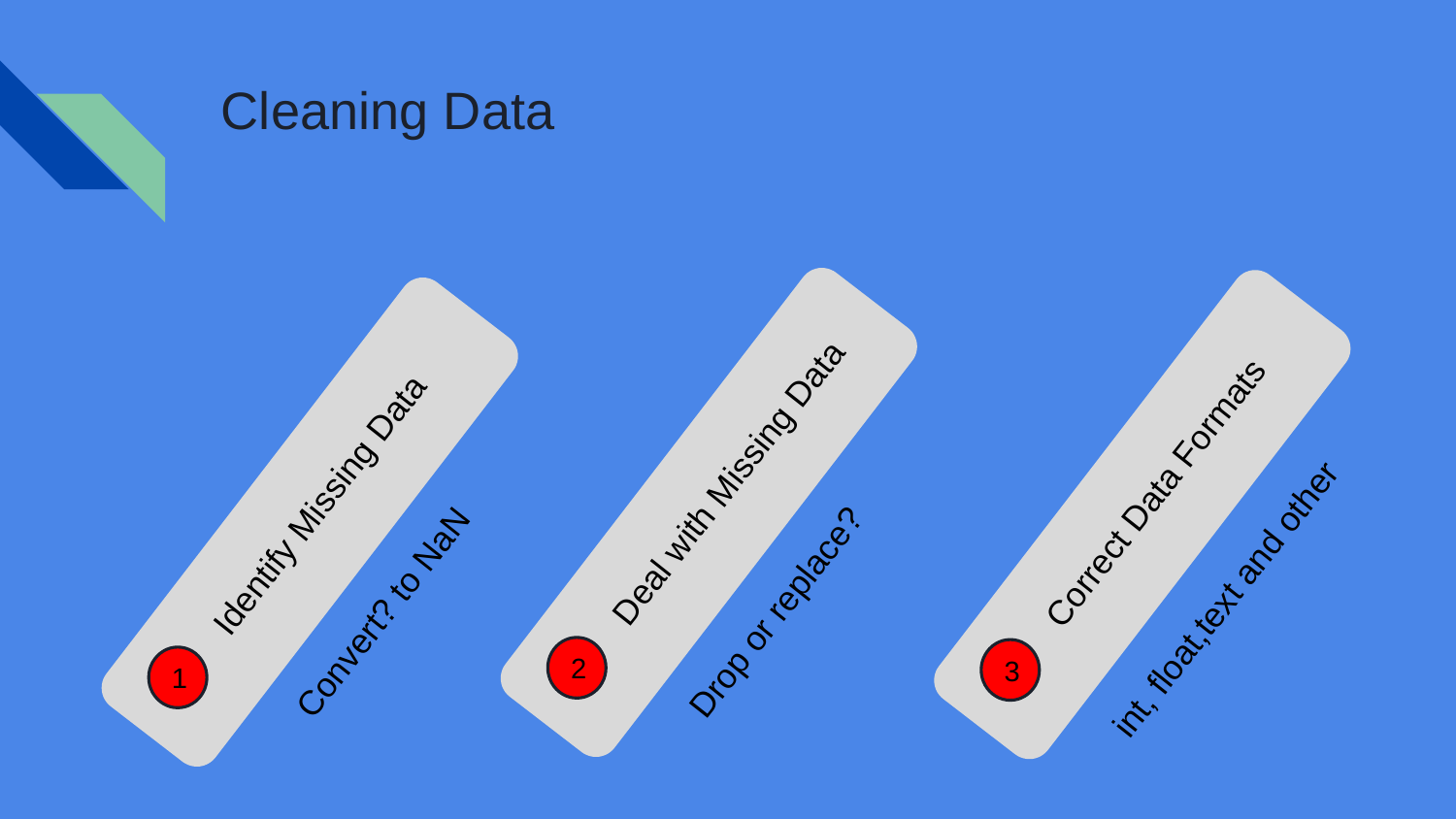

# Cleaning Data

2
Deal with Missing Data
Drop or replace?

3
Correct Data Formats
int, float,text and other

1
Identify Missing Data
Convert? to NaN